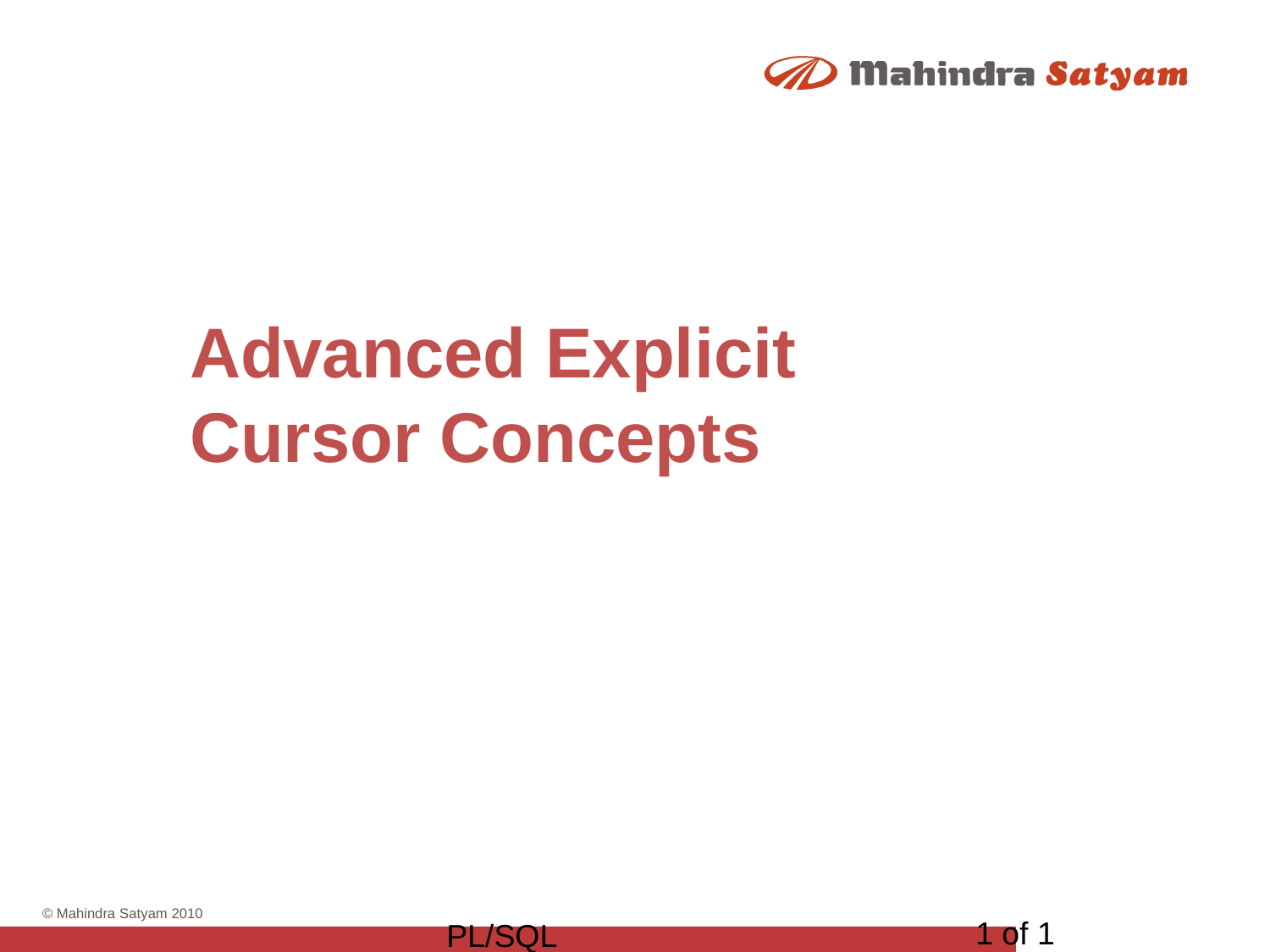

# Advanced Explicit Cursor Concepts

1 of 1
PL/SQL